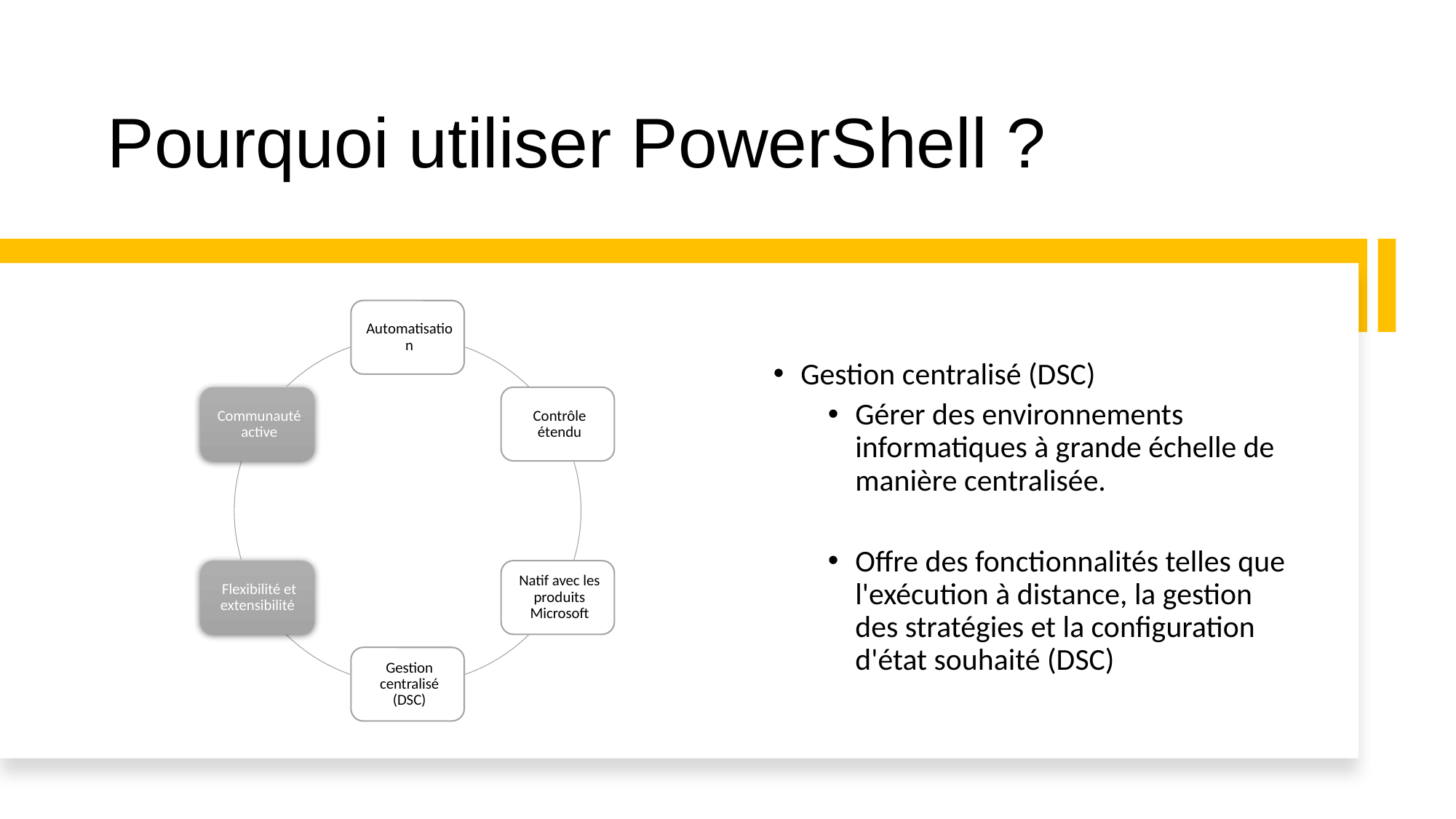

# Pourquoi utiliser PowerShell ?

Automatisation
Contrôle étendu
Natif avec les produits Microsoft
Gestion centralisé (DSC)
Flexibilité et extensibilité
Communauté active
Gestion centralisé (DSC)
Gérer des environnements informatiques à grande échelle de manière centralisée.

Offre des fonctionnalités telles que l'exécution à distance, la gestion des stratégies et la configuration d'état souhaité (DSC)